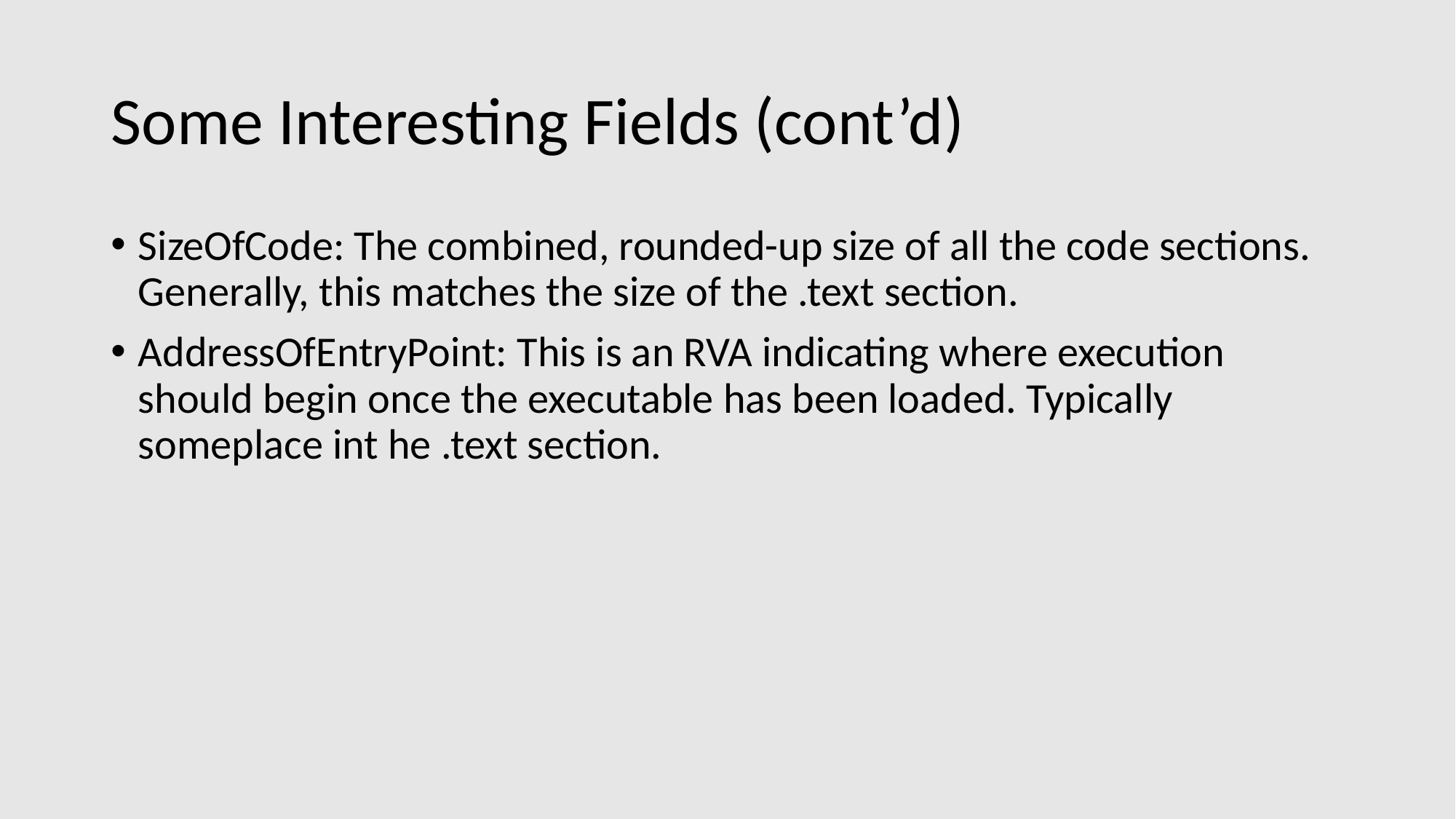

# Some Interesting Fields (cont’d)
SizeOfCode: The combined, rounded-up size of all the code sections. Generally, this matches the size of the .text section.
AddressOfEntryPoint: This is an RVA indicating where execution should begin once the executable has been loaded. Typically someplace int he .text section.